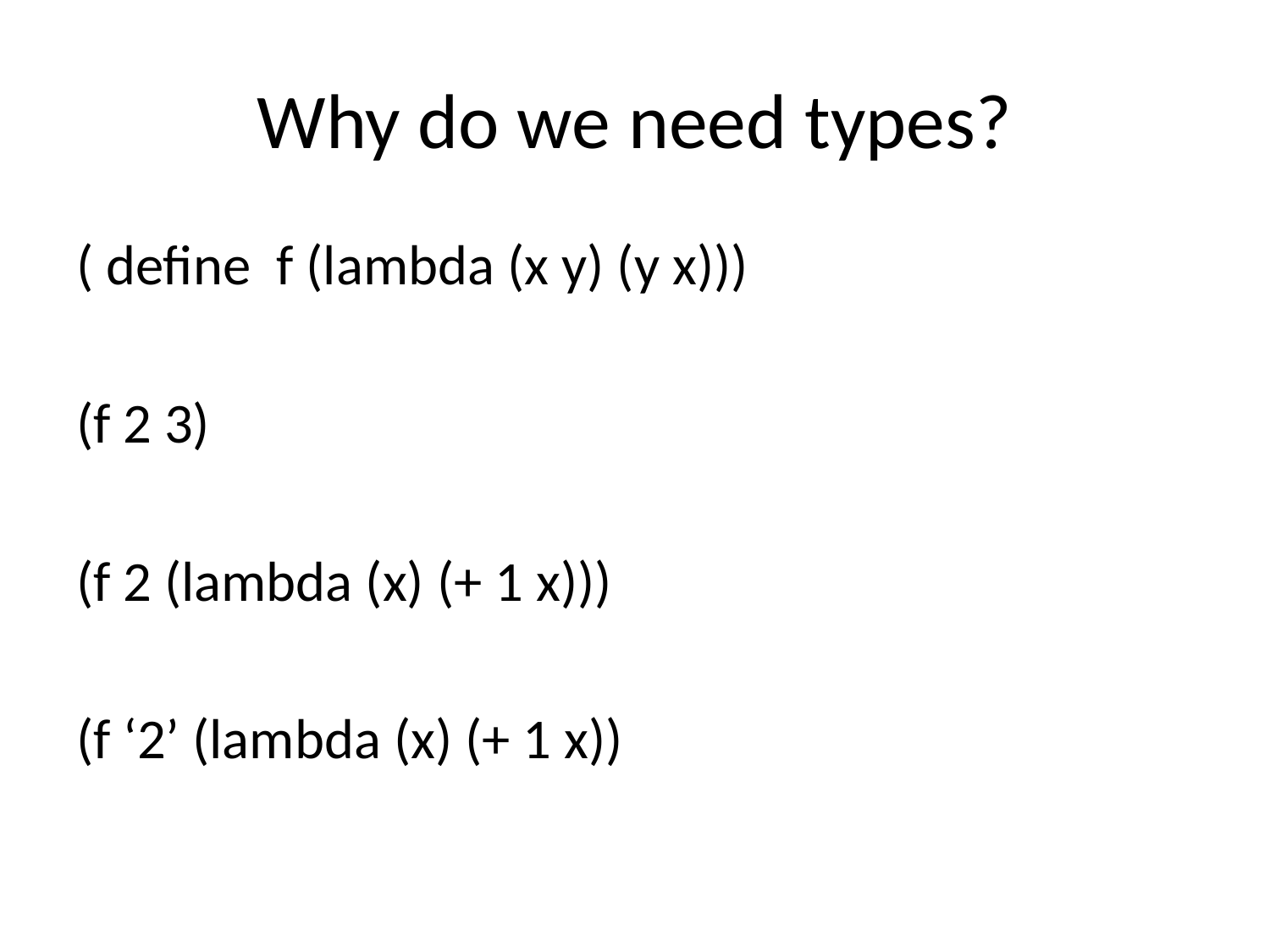

# Why do we need types?
( define  f (lambda (x y) (y x)))

(f 2 3)

(f 2 (lambda (x) (+ 1 x)))

(f ‘2’ (lambda (x) (+ 1 x))